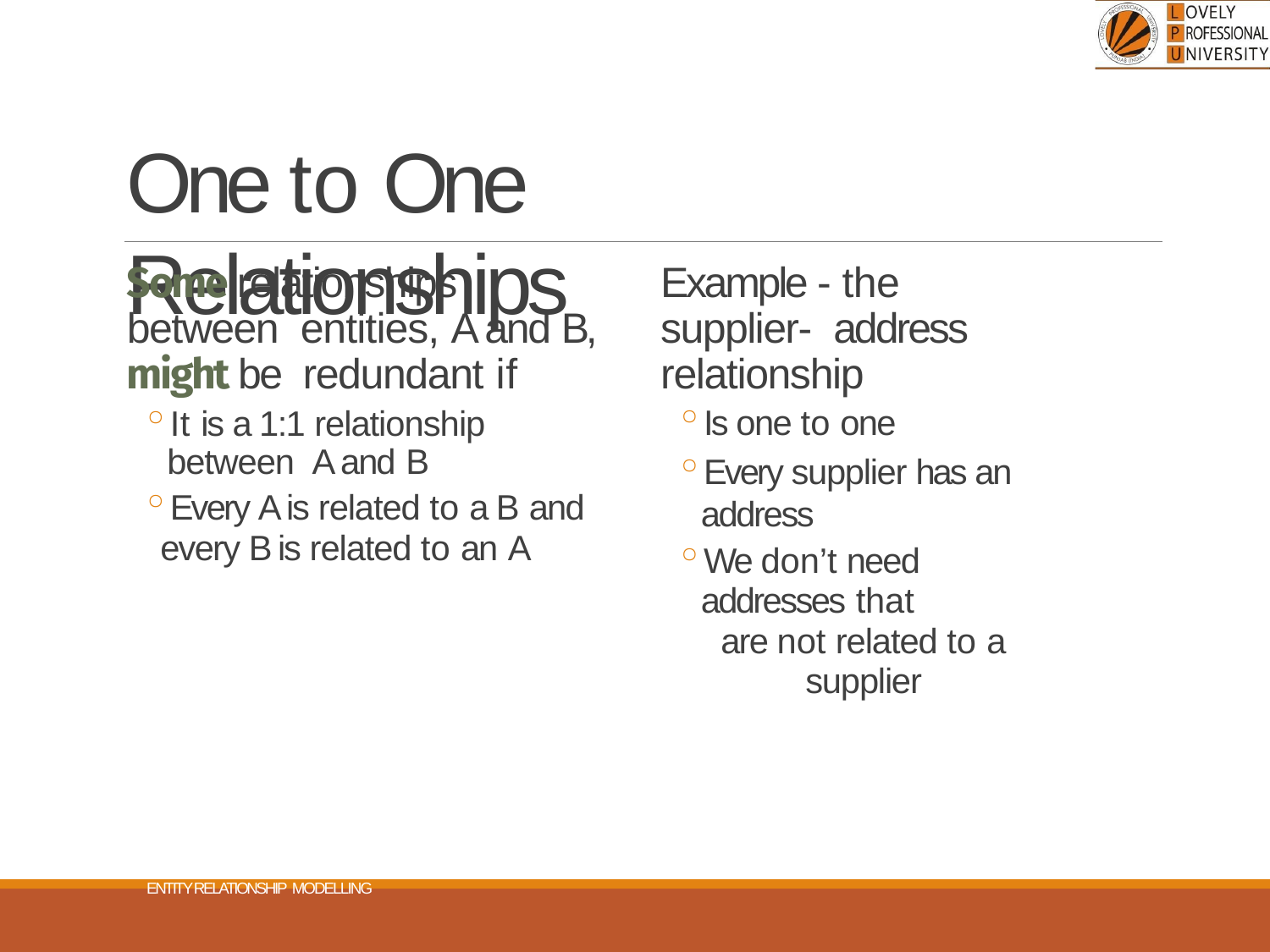

# One to One Relationships
Some relationships between  entities, A and B, might be  redundant if
It is a 1:1 relationship between  A and B
Every A is related to a B and
every B is related to an A
Example - the supplier-  address relationship
Is one to one
Every supplier has an address
We don’t need addresses that
are not related to a supplier
ENTITY RELATIONSHIP MODELLING